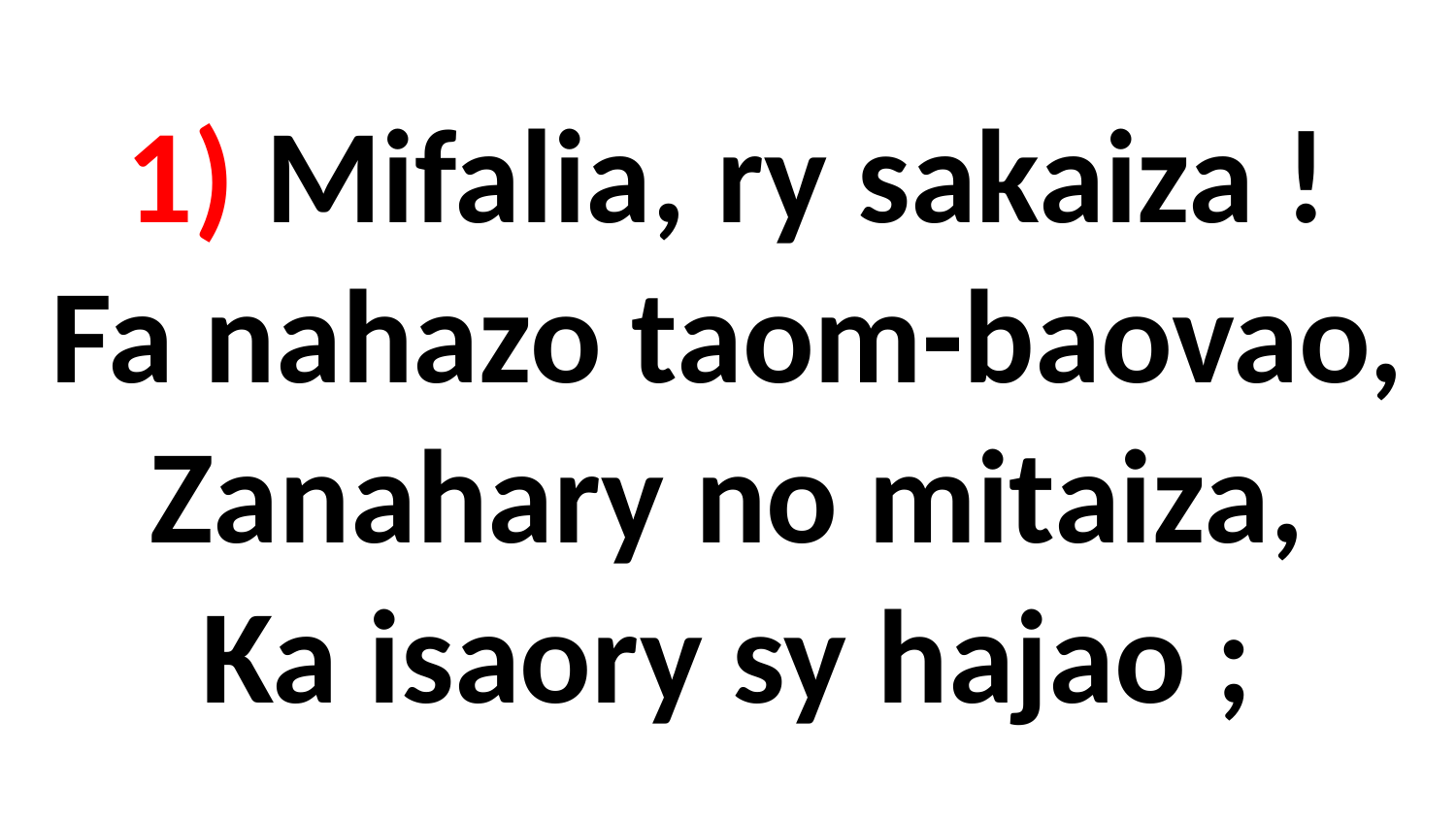

# 1) Mifalia, ry sakaiza ! Fa nahazo taom-baovao, Zanahary no mitaiza, Ka isaory sy hajao ;